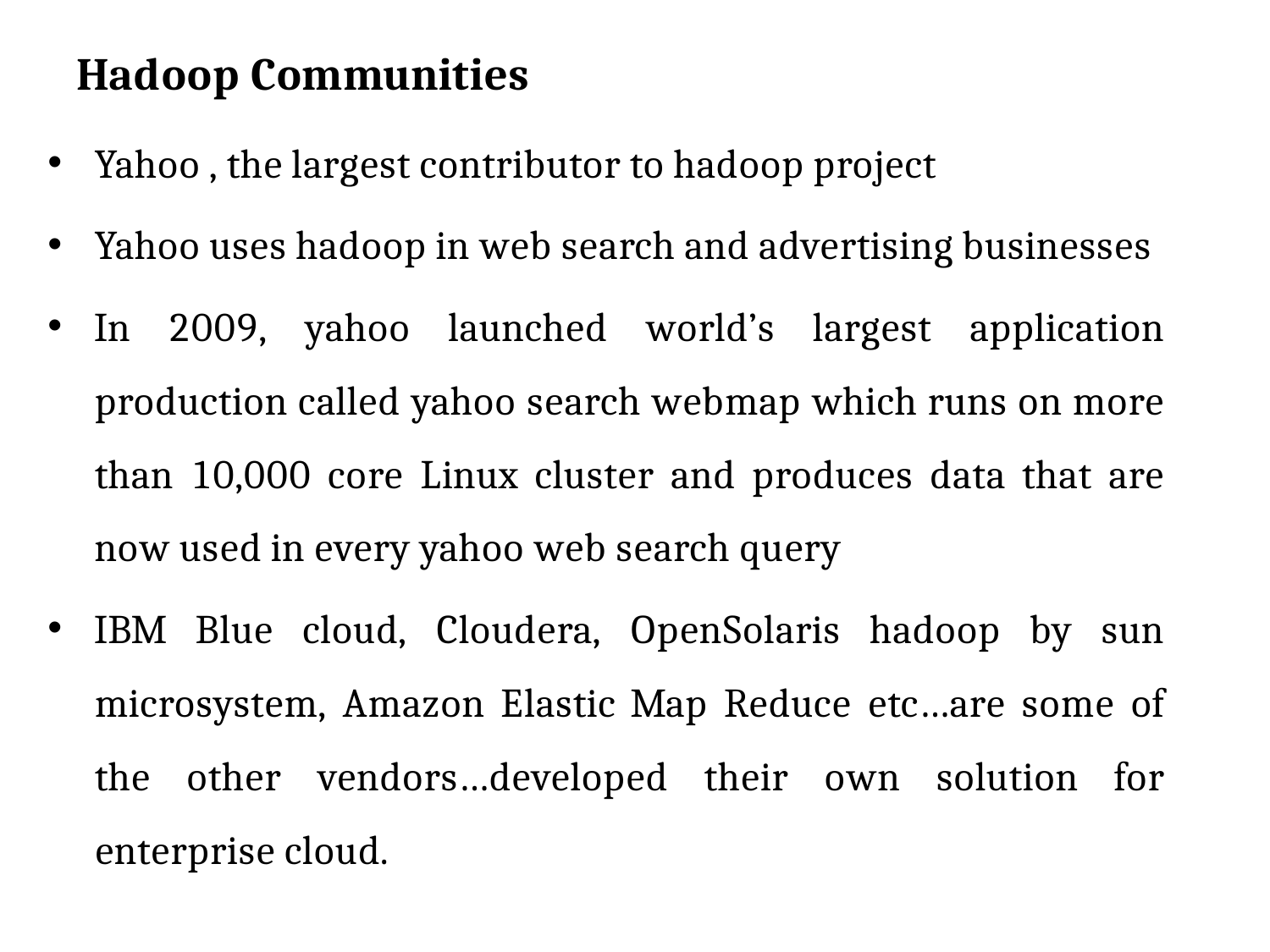

# Hadoop Communities
Yahoo , the largest contributor to hadoop project
Yahoo uses hadoop in web search and advertising businesses
In 2009, yahoo launched world’s largest application production called yahoo search webmap which runs on more than 10,000 core Linux cluster and produces data that are now used in every yahoo web search query
IBM Blue cloud, Cloudera, OpenSolaris hadoop by sun microsystem, Amazon Elastic Map Reduce etc…are some of the other vendors…developed their own solution for enterprise cloud.